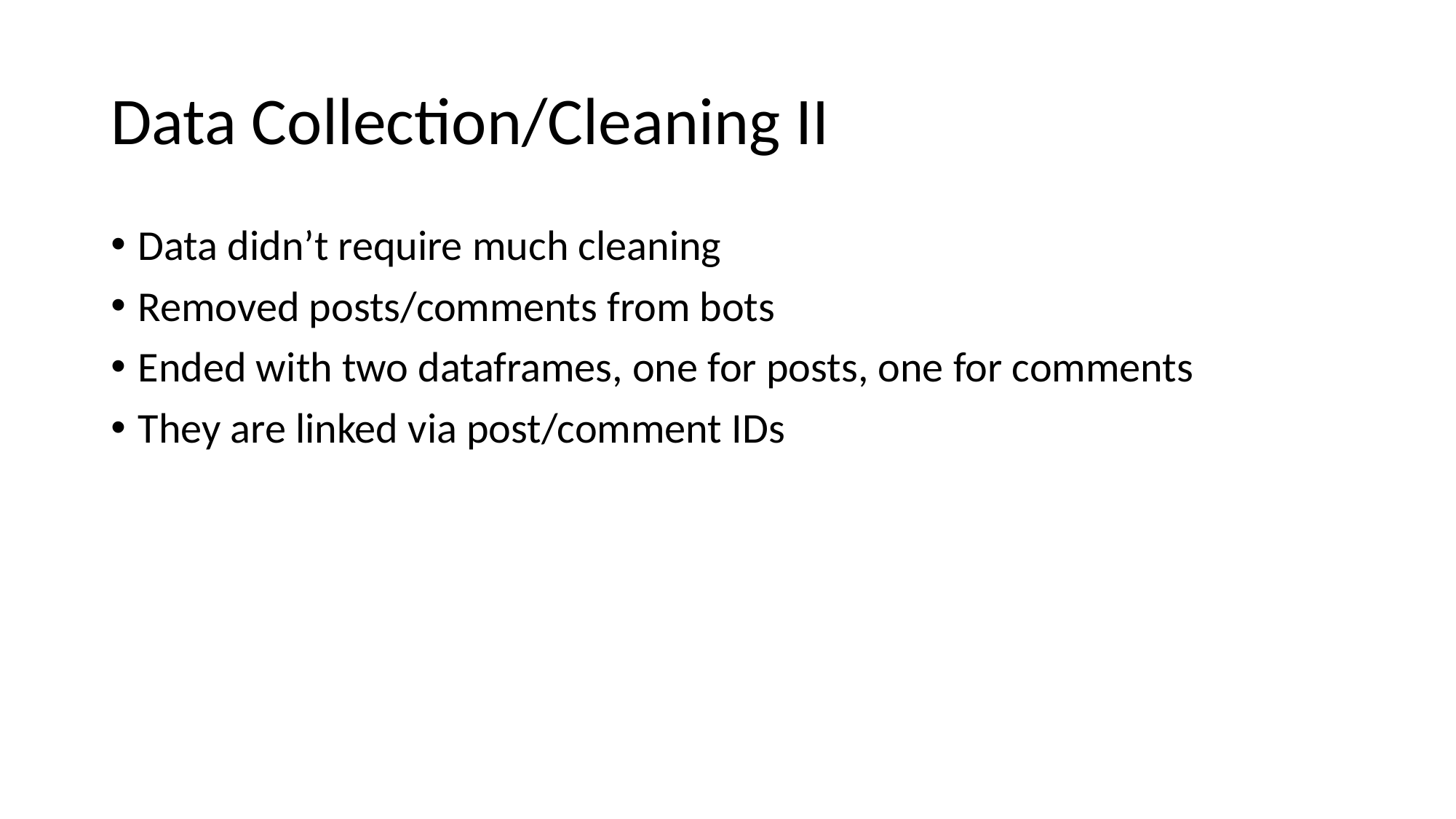

# Data Collection/Cleaning II
Data didn’t require much cleaning
Removed posts/comments from bots
Ended with two dataframes, one for posts, one for comments
They are linked via post/comment IDs